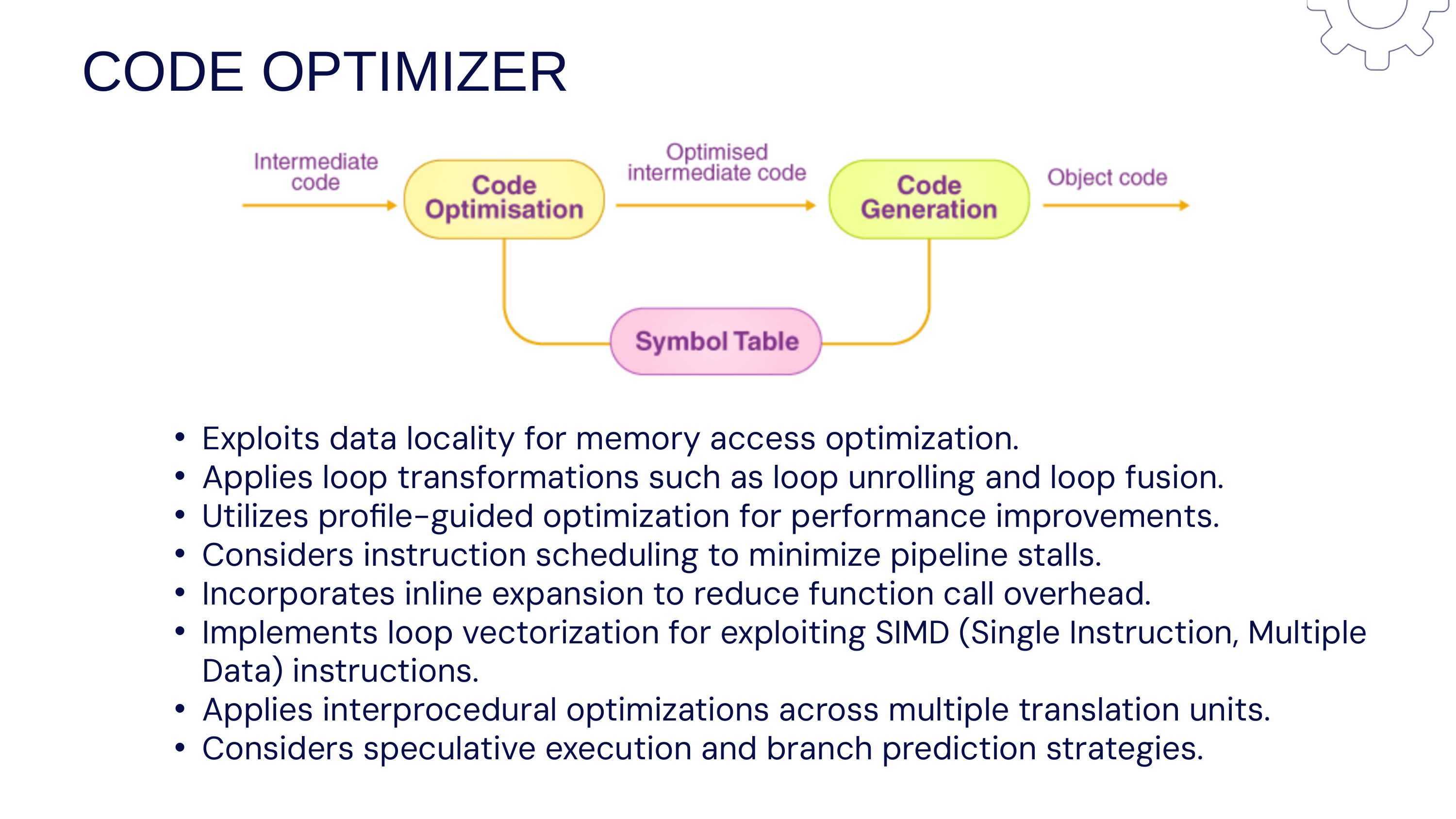

CODE OPTIMIZER

Exploits data locality for memory access optimization.
Applies loop transformations such as loop unrolling and loop fusion.
Utilizes profile-guided optimization for performance improvements.
Considers instruction scheduling to minimize pipeline stalls.
Incorporates inline expansion to reduce function call overhead.
Implements loop vectorization for exploiting SIMD (Single Instruction, Multiple Data) instructions.
Applies interprocedural optimizations across multiple translation units.
Considers speculative execution and branch prediction strategies.